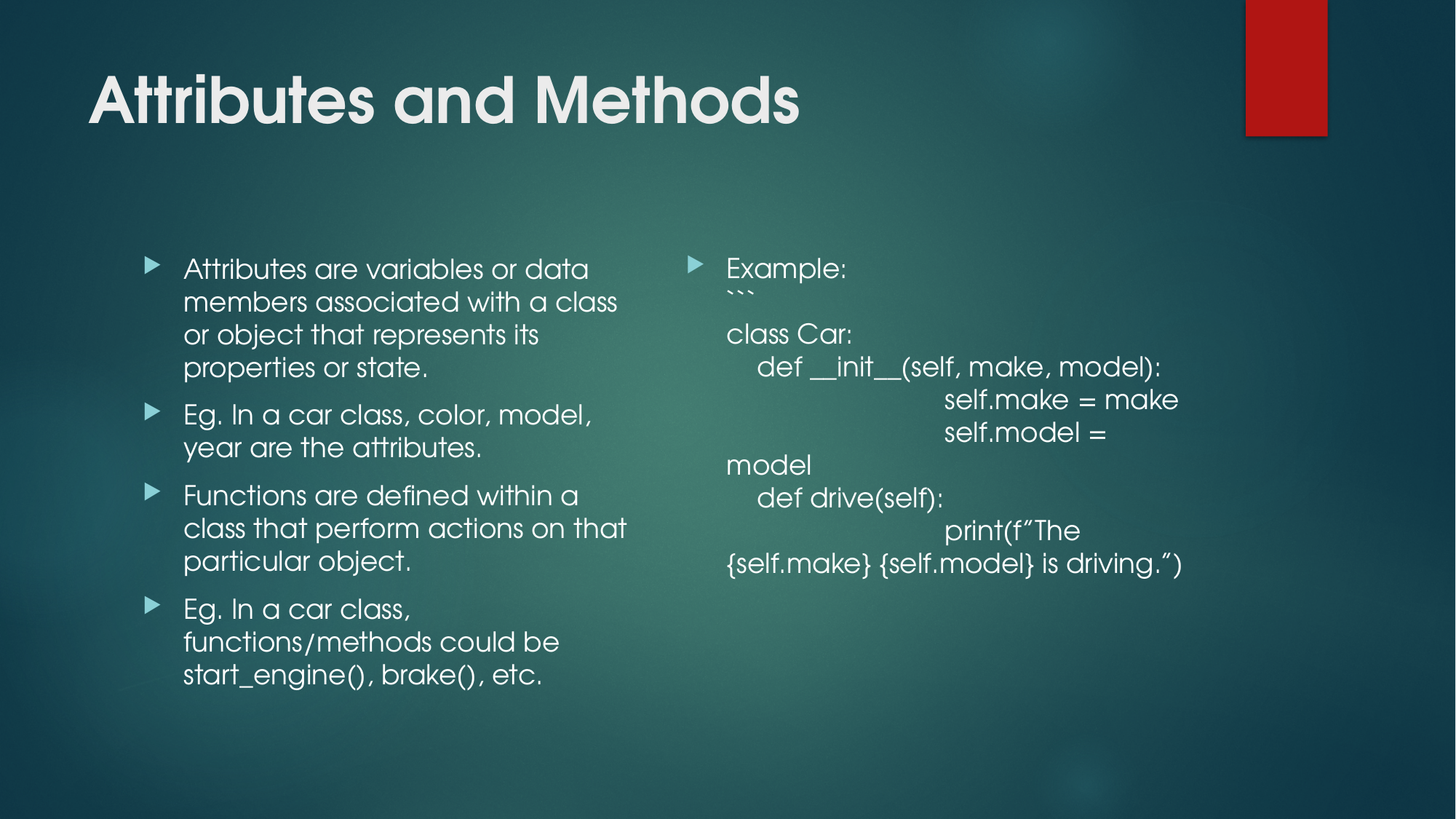

# Attributes and Methods
Example:
```
class Car:
    def __init__(self, make, model):
		self.make = make
		self.model = model
    def drive(self):
		print(f”The {self.make} {self.model} is driving.”)
Attributes are variables or data members associated with a class or object that represents its properties or state.
Eg. In a car class, color, model, year are the attributes.
Functions are defined within a class that perform actions on that particular object.
Eg. In a car class, functions/methods could be start_engine(), brake(), etc.